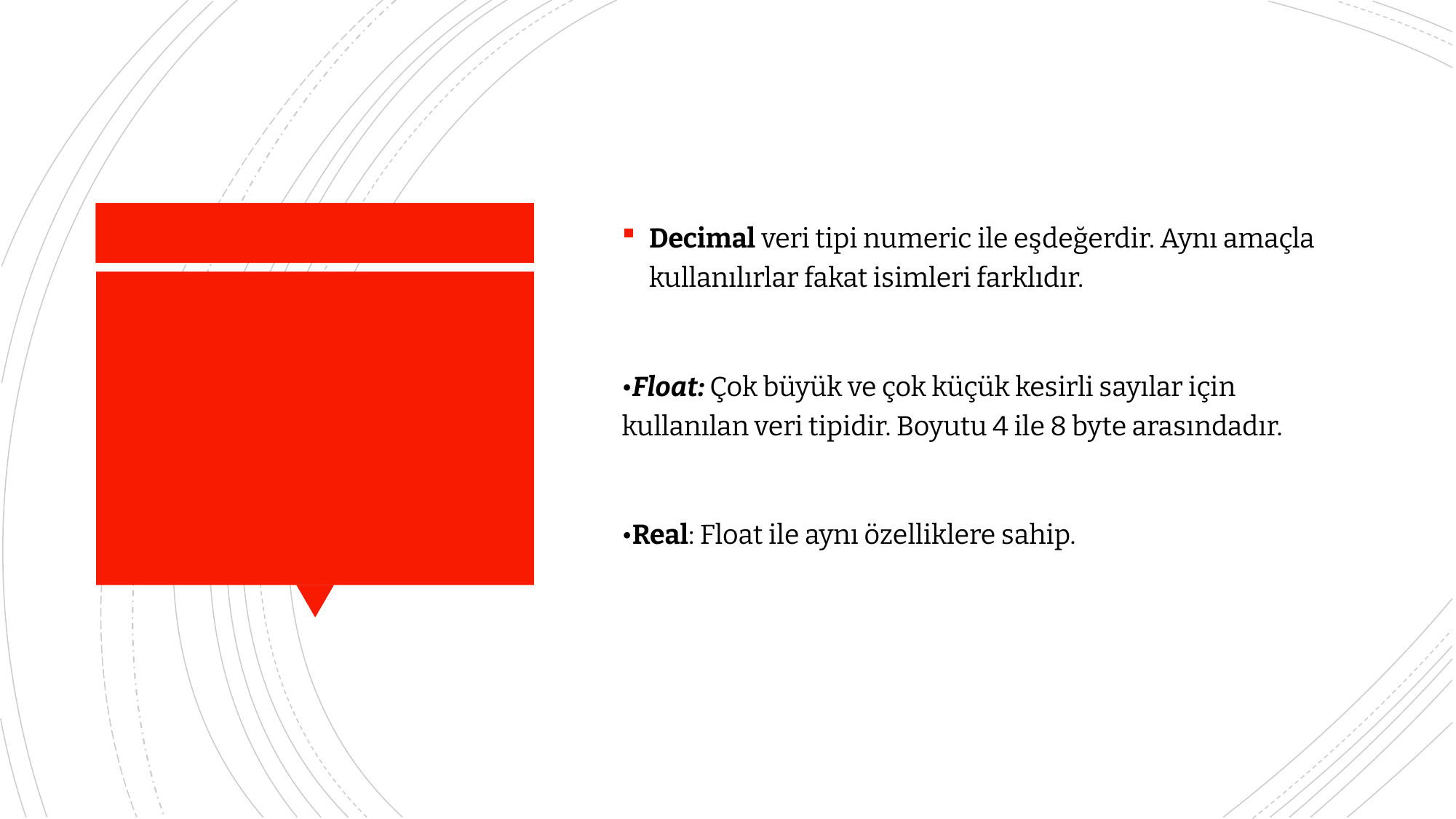

Decimal veri tipi numeric ile eşdeğerdir. Aynı amaçla kullanılırlar fakat isimleri farklıdır.

•Float: Çok büyük ve çok küçük kesirli sayılar için kullanılan veri tipidir. Boyutu 4 ile 8 byte arasındadır.

•Real: Float ile aynı özelliklere sahip.

#